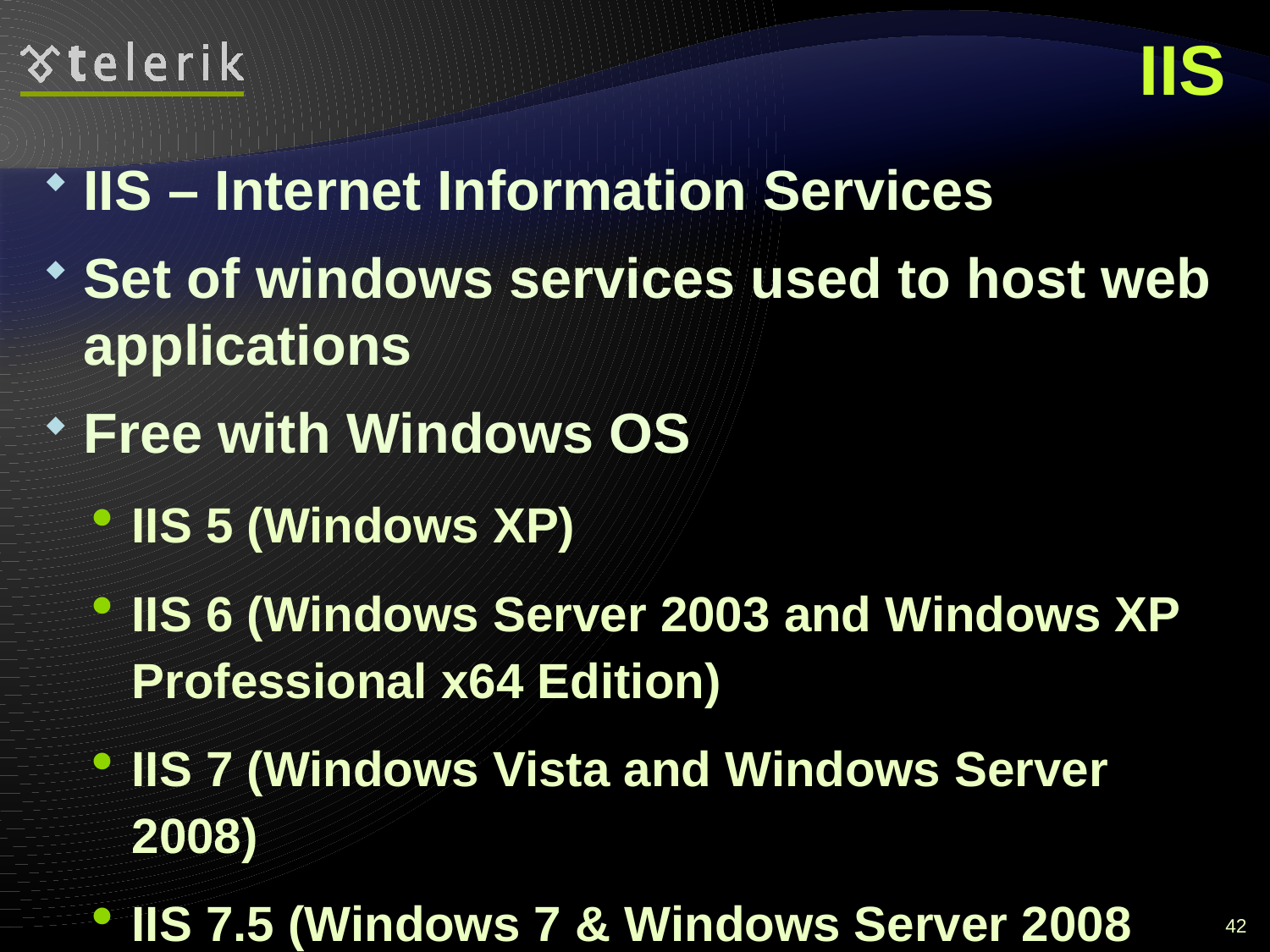

# IIS
IIS – Internet Information Services
Set of windows services used to host web applications
Free with Windows OS
IIS 5 (Windows XP)
IIS 6 (Windows Server 2003 and Windows XP Professional x64 Edition)
IIS 7 (Windows Vista and Windows Server 2008)
IIS 7.5 (Windows 7 & Windows Server 2008 R2)

42